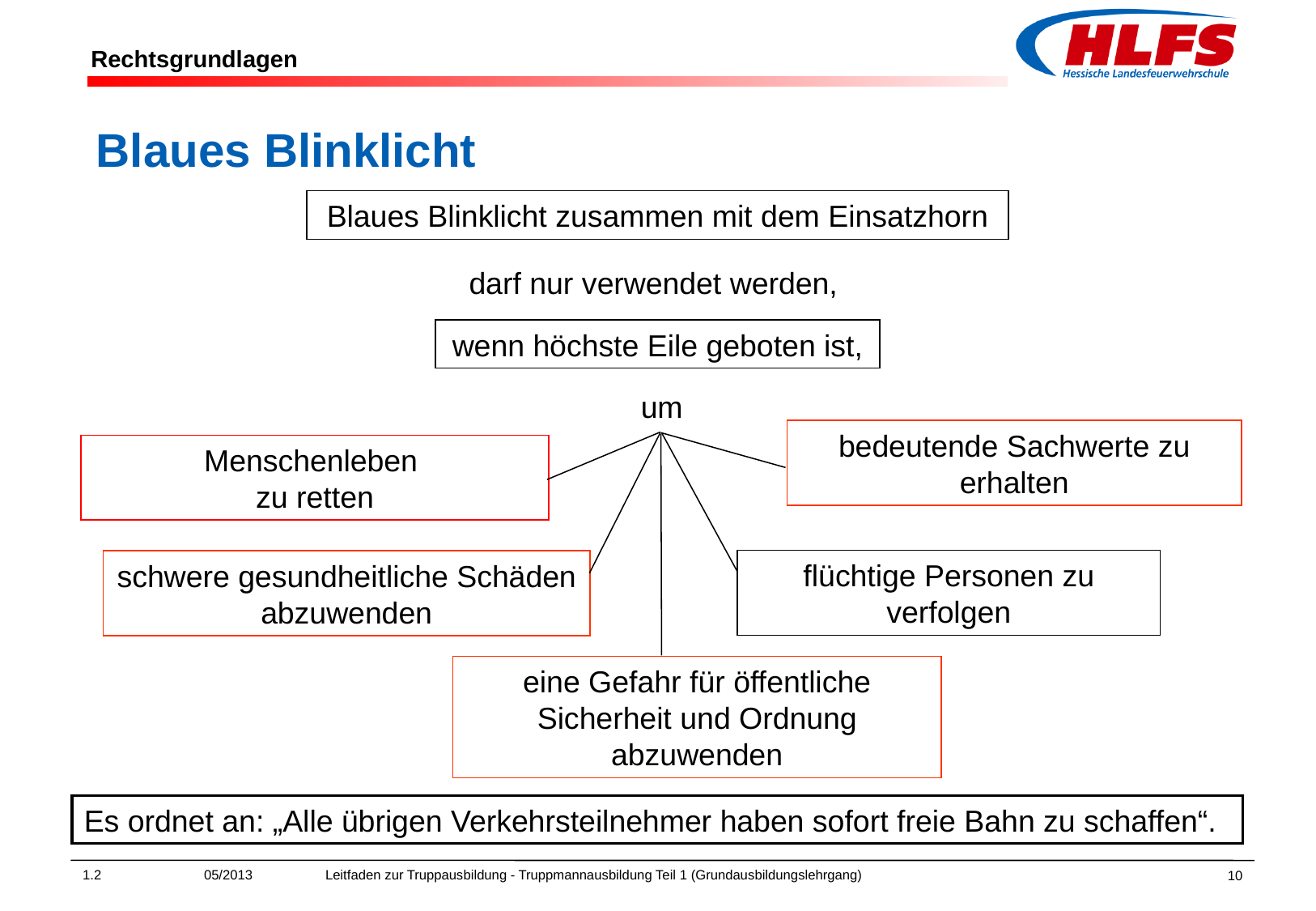

Blaues Blinklicht
Blaues Blinklicht zusammen mit dem Einsatzhorn
darf nur verwendet werden,
wenn höchste Eile geboten ist,
 um
bedeutende Sachwerte zu erhalten

Menschenleben
zu retten
flüchtige Personen zu verfolgen
schwere gesundheitliche Schäden abzuwenden
eine Gefahr für öffentliche Sicherheit und Ordnung abzuwenden
Es ordnet an: „Alle übrigen Verkehrsteilnehmer haben sofort freie Bahn zu schaffen“.
1.2	05/2013	Leitfaden zur Truppausbildung - Truppmannausbildung Teil 1 (Grundausbildungslehrgang)

10